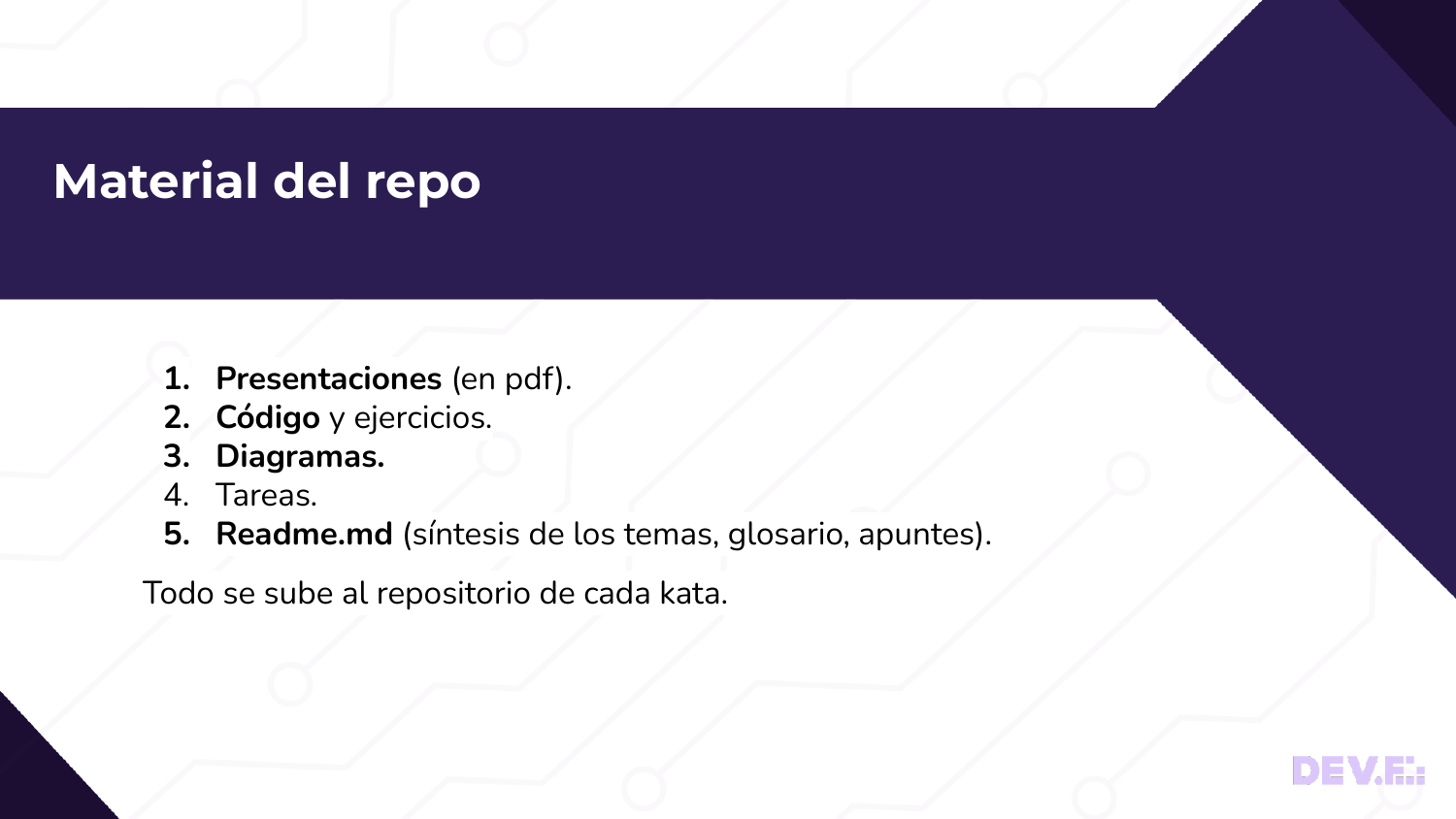

# Material del repo

Presentaciones (en pdf).
Código y ejercicios.
Diagramas.
Tareas.
Readme.md (síntesis de los temas, glosario, apuntes).
Todo se sube al repositorio de cada kata.